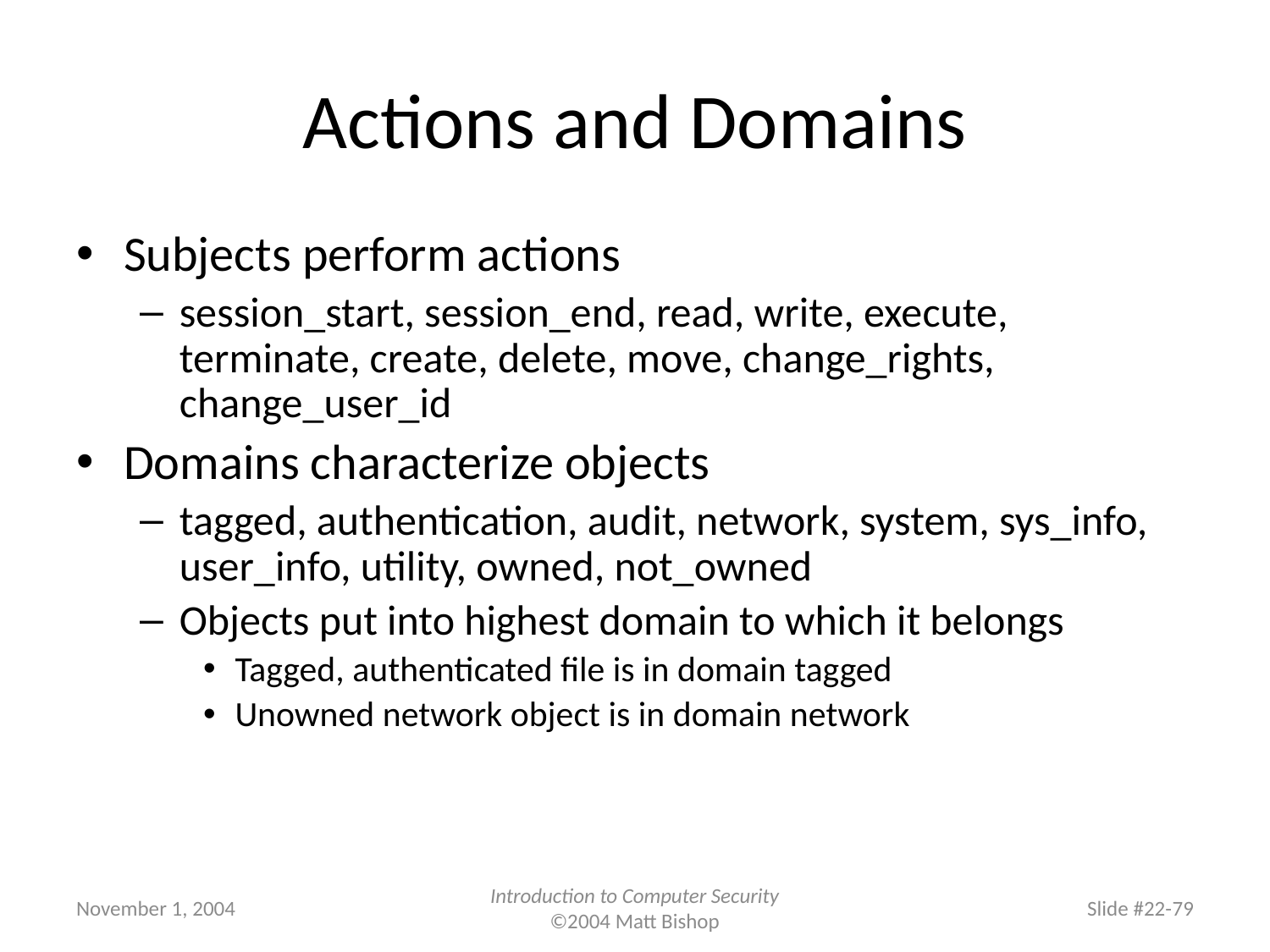

# Actions and Domains
Subjects perform actions
session_start, session_end, read, write, execute, terminate, create, delete, move, change_rights, change_user_id
Domains characterize objects
tagged, authentication, audit, network, system, sys_info, user_info, utility, owned, not_owned
Objects put into highest domain to which it belongs
Tagged, authenticated file is in domain tagged
Unowned network object is in domain network

November 1, 2004
Introduction to Computer Security
©2004 Matt Bishop
Slide #22-79